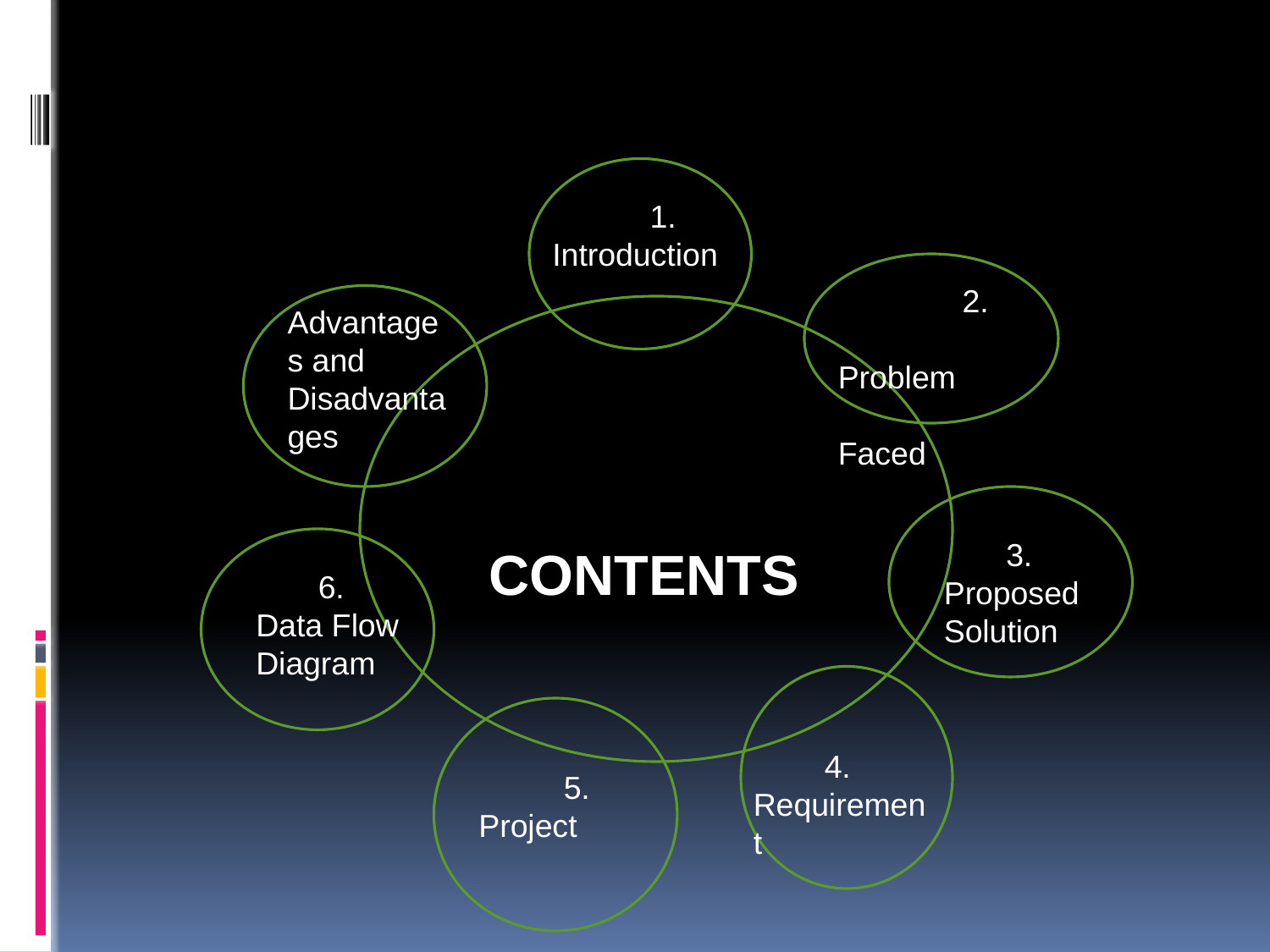

1.
Introduction

              2.
        Problem
           Faced

Advantages and Disadvantages

    CONTENTS

       3.
Proposed Solution
       6.
Data Flow Diagram

        4.
Requirement

            5.
  Project                                                          Modules